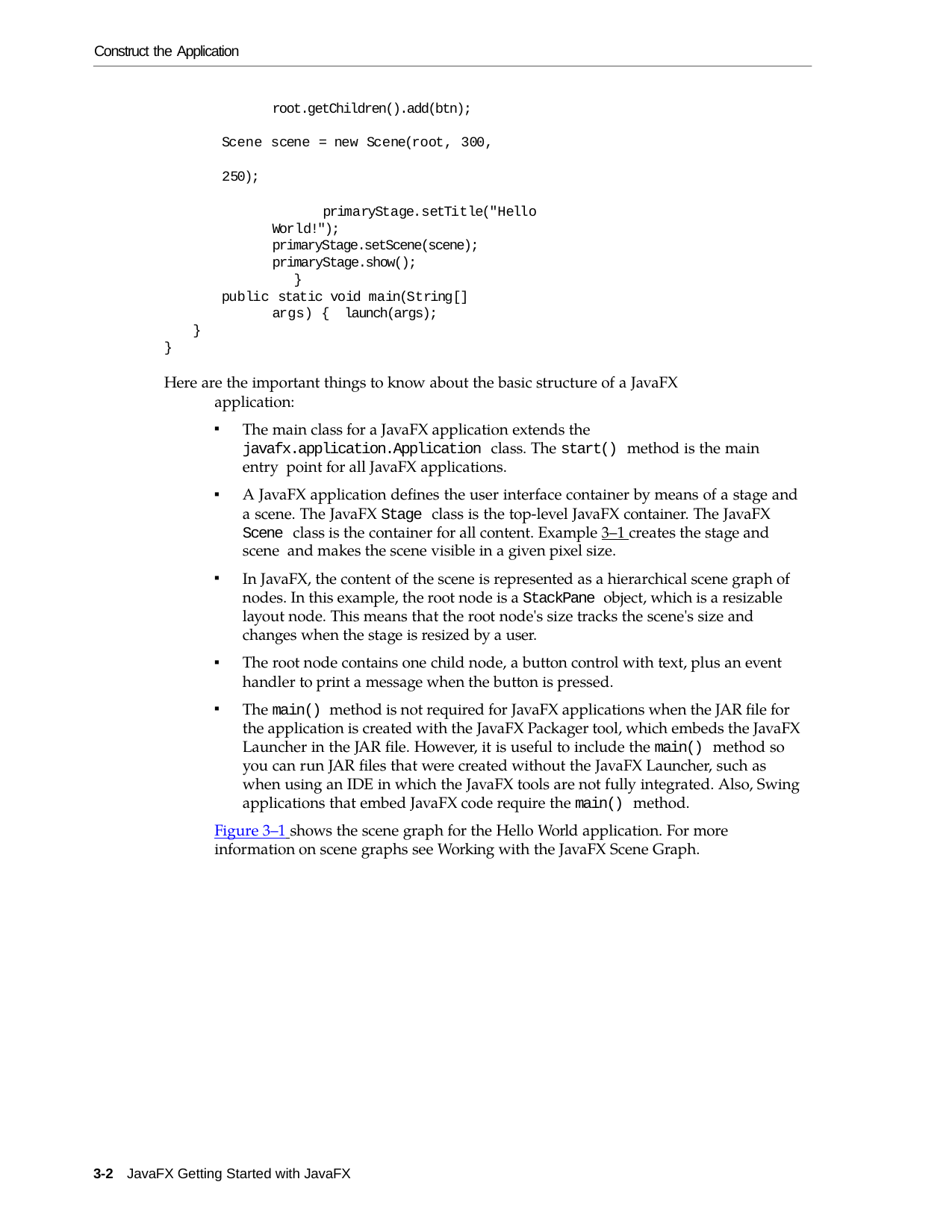

Construct the Application

root.getChildren().add(btn);  Scene scene = new Scene(root, 300, 250);

primaryStage.setTitle("Hello World!");  primaryStage.setScene(scene);  primaryStage.show();
}
public static void main(String[] args) {  launch(args);
}
}

Here are the important things to know about the basic structure of a JavaFX  application:
The main class for a JavaFX application extends the  javafx.application.Application class. The start() method is the main entry  point for all JavaFX applications.
A JavaFX application defines the user interface container by means of a stage and  a scene. The JavaFX Stage class is the top-level JavaFX container. The JavaFX  Scene class is the container for all content. Example 3–1 creates the stage and scene  and makes the scene visible in a given pixel size.
In JavaFX, the content of the scene is represented as a hierarchical scene graph of  nodes. In this example, the root node is a StackPane object, which is a resizable  layout node. This means that the root node's size tracks the scene's size and  changes when the stage is resized by a user.
The root node contains one child node, a button control with text, plus an event  handler to print a message when the button is pressed.
The main() method is not required for JavaFX applications when the JAR file for  the application is created with the JavaFX Packager tool, which embeds the JavaFX  Launcher in the JAR file. However, it is useful to include the main() method so  you can run JAR files that were created without the JavaFX Launcher, such as  when using an IDE in which the JavaFX tools are not fully integrated. Also, Swing  applications that embed JavaFX code require the main() method.
Figure 3–1 shows the scene graph for the Hello World application. For more  information on scene graphs see Working with the JavaFX Scene Graph.
3-2 JavaFX Getting Started with JavaFX